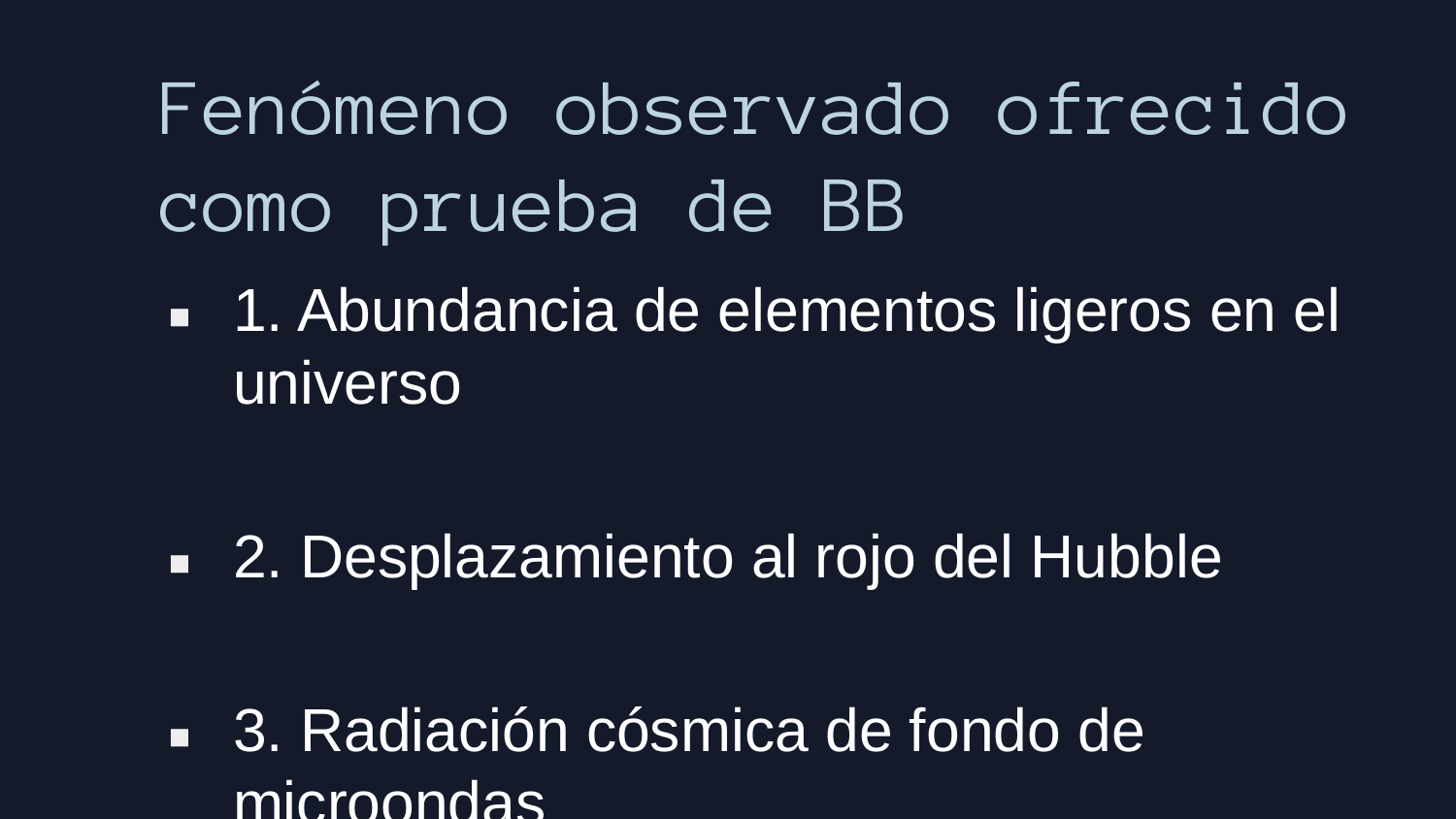

# Fenómeno observado ofrecido como prueba de BB
1. Abundancia de elementos ligeros en el universo

2. Desplazamiento al rojo del Hubble

3. Radiación cósmica de fondo de microondas